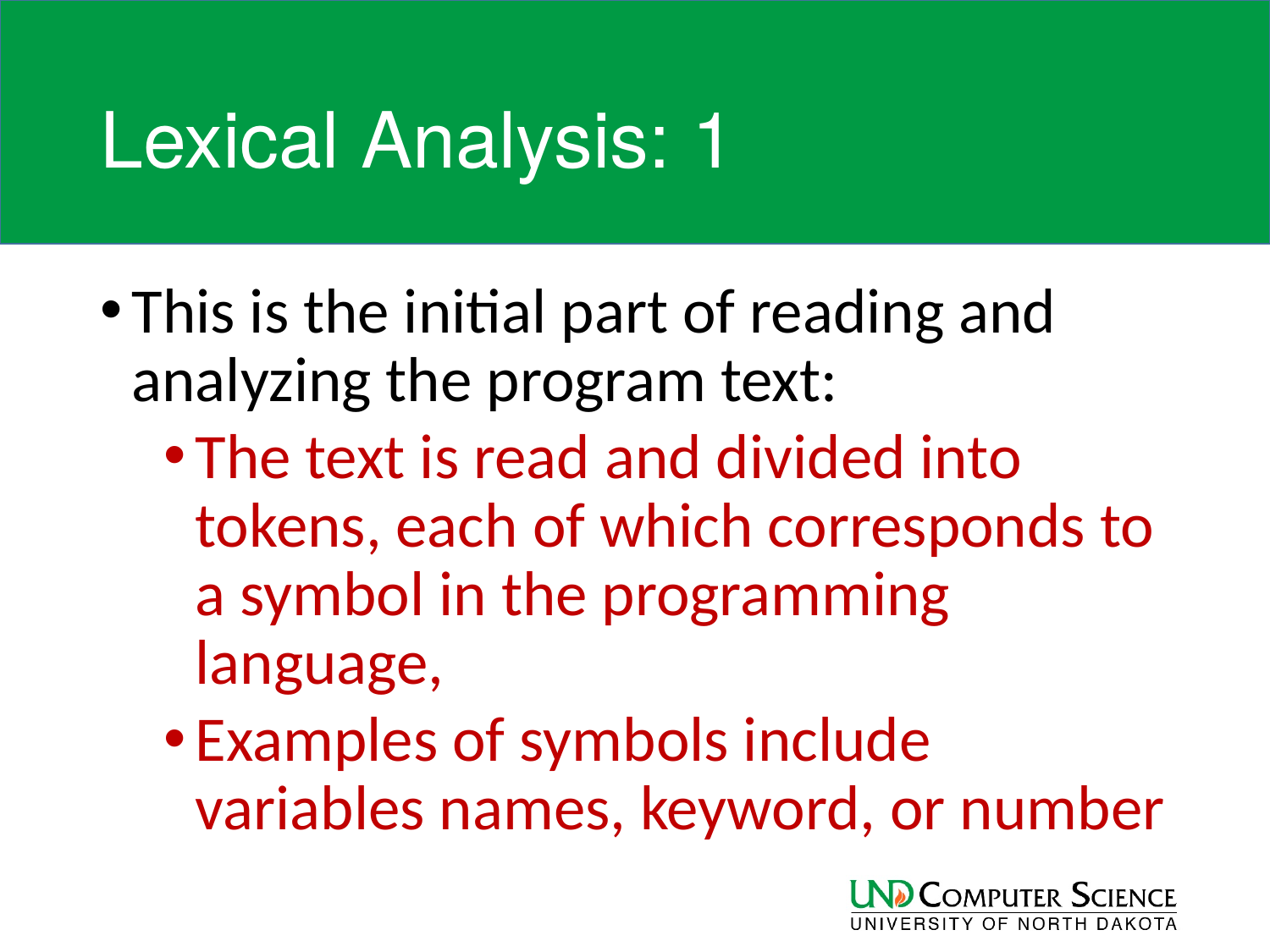

# Lexical Analysis: 1
This is the initial part of reading and analyzing the program text:
The text is read and divided into tokens, each of which corresponds to a symbol in the programming language,
Examples of symbols include variables names, keyword, or number